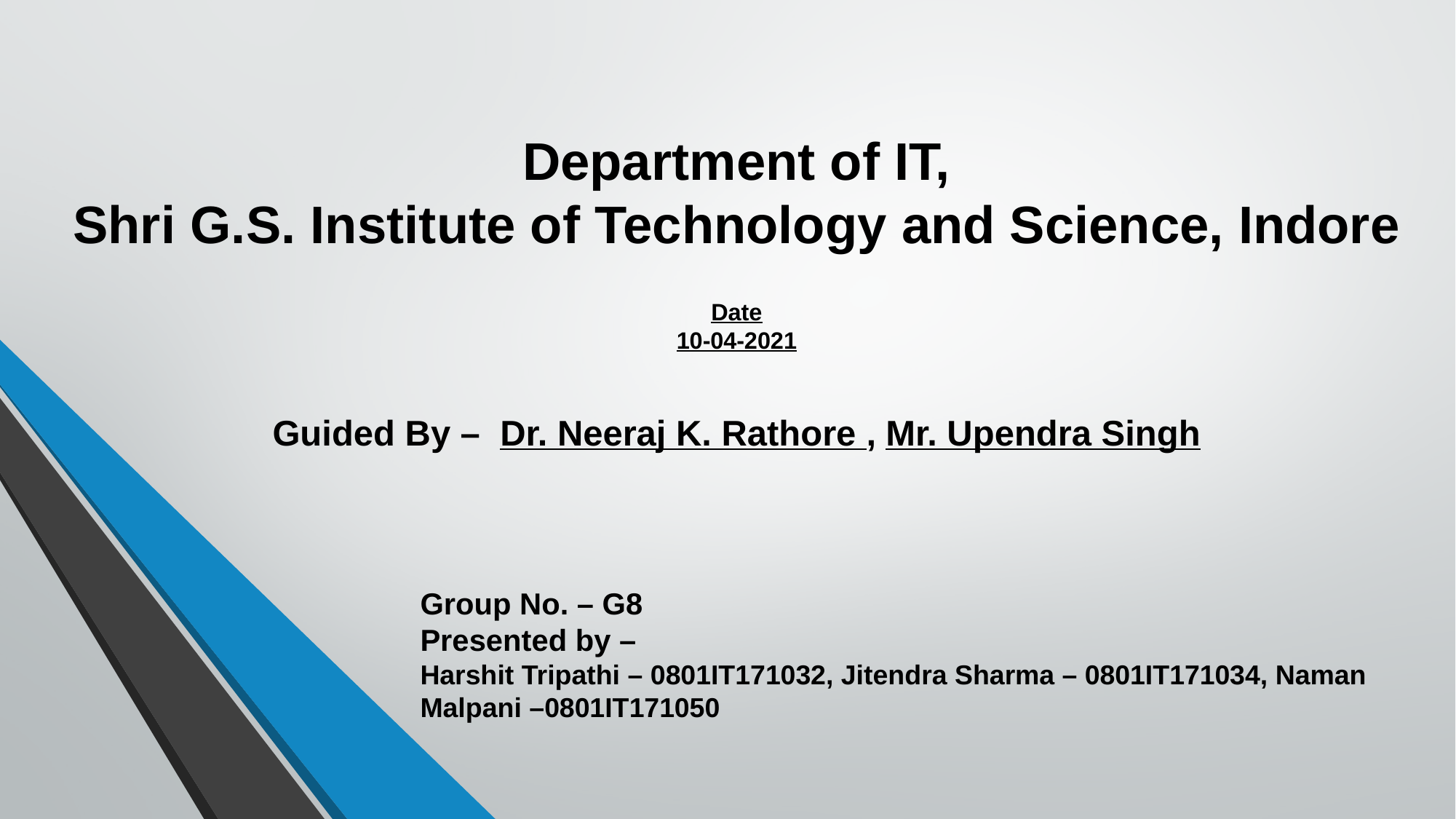

# Department of IT, Shri G.S. Institute of Technology and Science, Indore Date 10-04-2021 Guided By –  Dr. Neeraj K. Rathore , Mr. Upendra Singh

Group No. – G8
Presented by –
Harshit Tripathi – 0801IT171032, Jitendra Sharma – 0801IT171034, Naman Malpani –0801IT171050